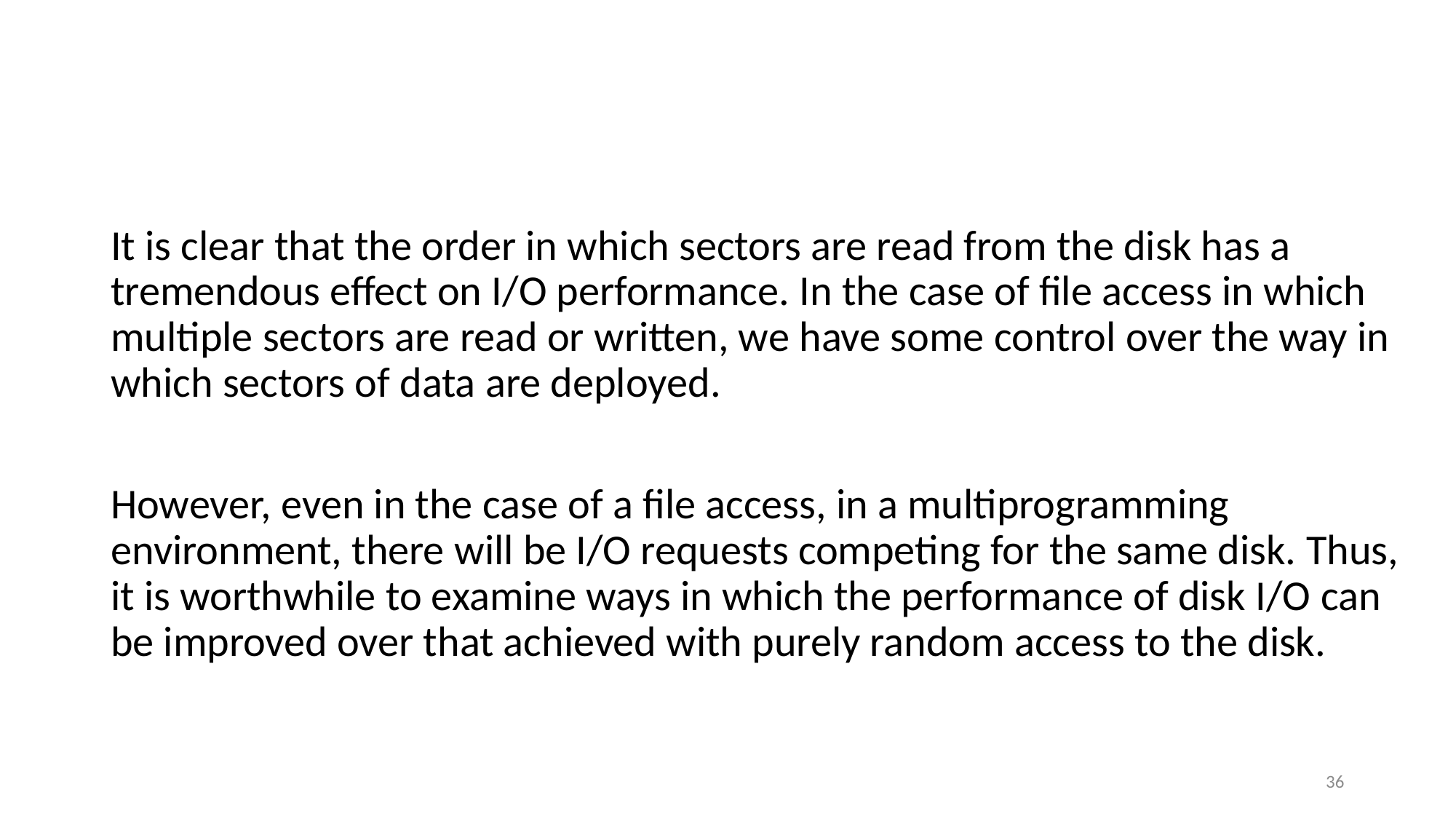

It is clear that the order in which sectors are read from the disk has a tremendous effect on I/O performance. In the case of file access in which multiple sectors are read or written, we have some control over the way in which sectors of data are deployed.

However, even in the case of a file access, in a multiprogramming environment, there will be I/O requests competing for the same disk. Thus, it is worthwhile to examine ways in which the performance of disk I/O can be improved over that achieved with purely random access to the disk.
36